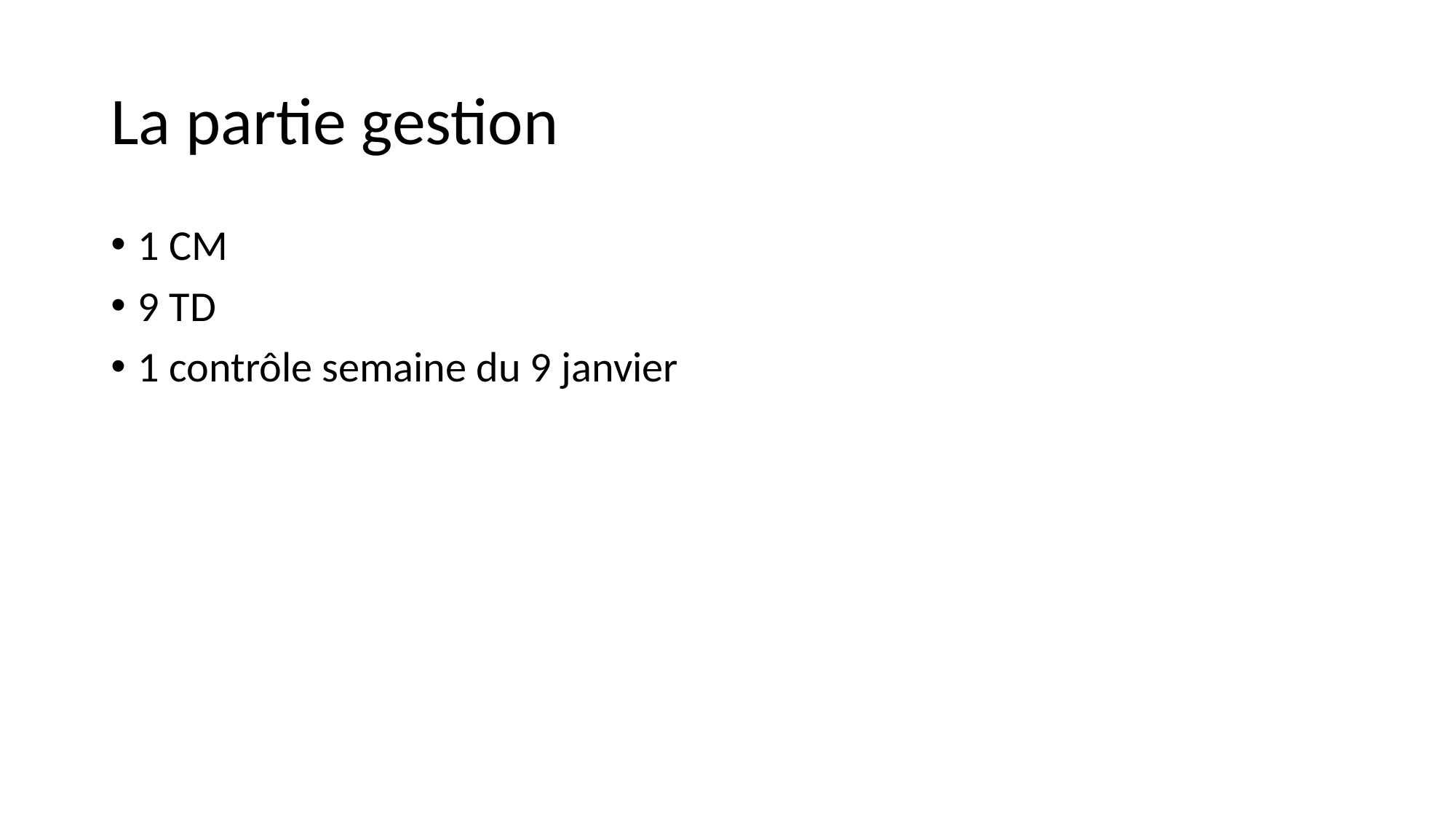

# La partie gestion
1 CM
9 TD
1 contrôle semaine du 9 janvier